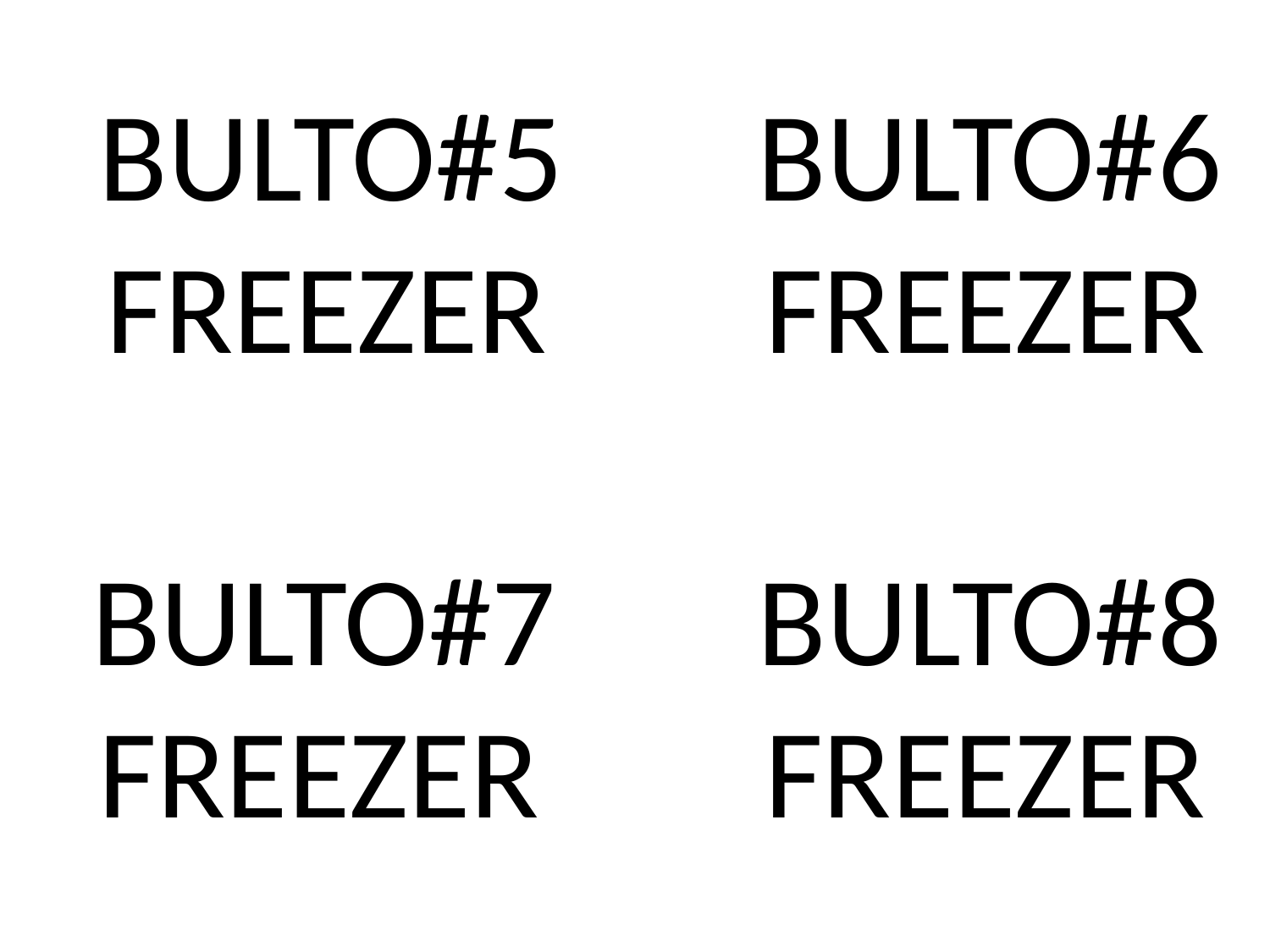

BULTO#5
   FREEZER

           BULTO#6
   FREEZER

           BULTO#7
   FREEZER

           BULTO#8
   FREEZER